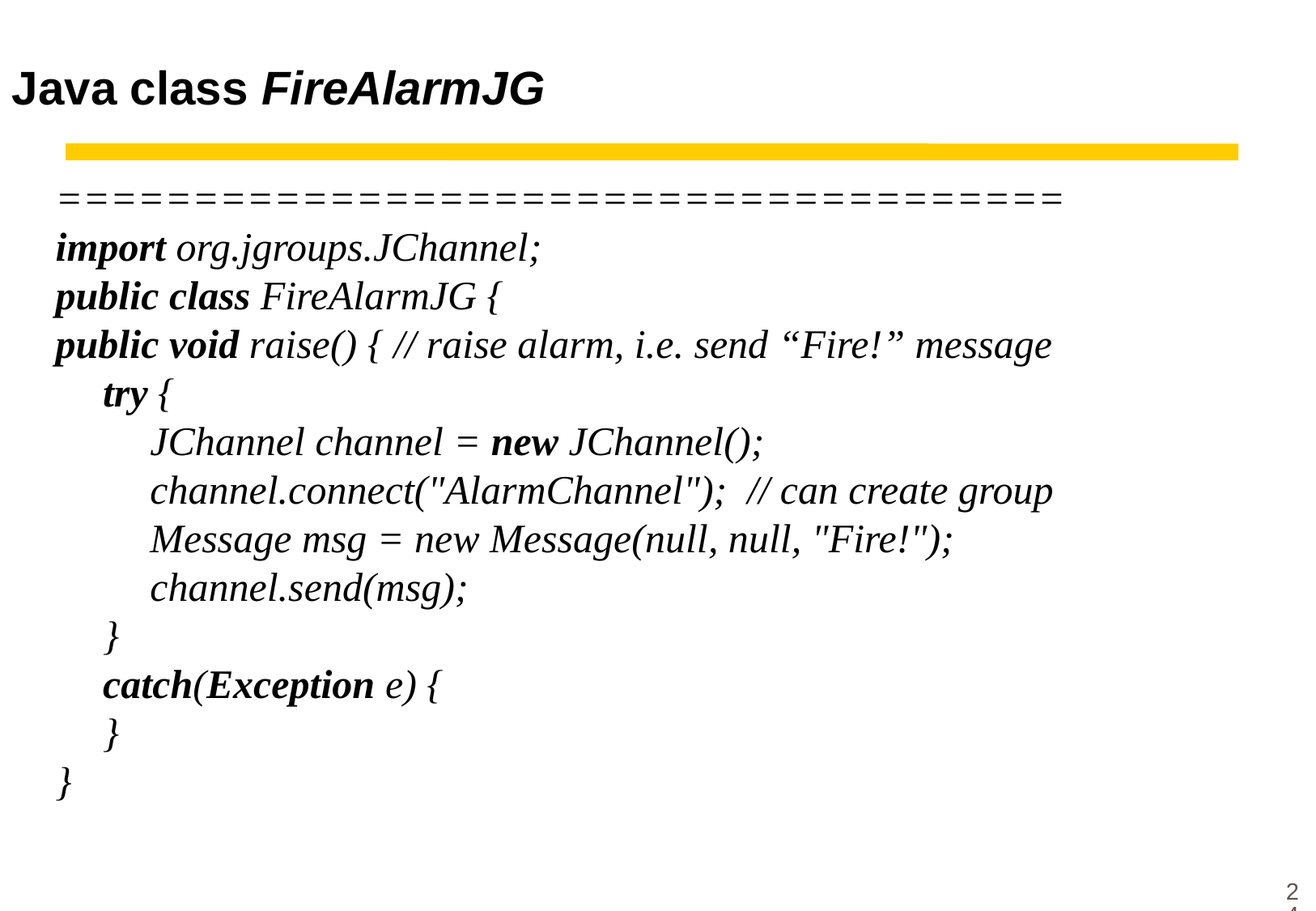

# Java class FireAlarmJG

=====================================
import org.jgroups.JChannel;
public class FireAlarmJG {
public void raise() { // raise alarm, i.e. send “Fire!” message
	try {
		JChannel channel = new JChannel();
	 	channel.connect("AlarmChannel");  // can create group
		Message msg = new Message(null, null, "Fire!"); 				channel.send(msg);
	}
	catch(Exception e) {
	}
}
24